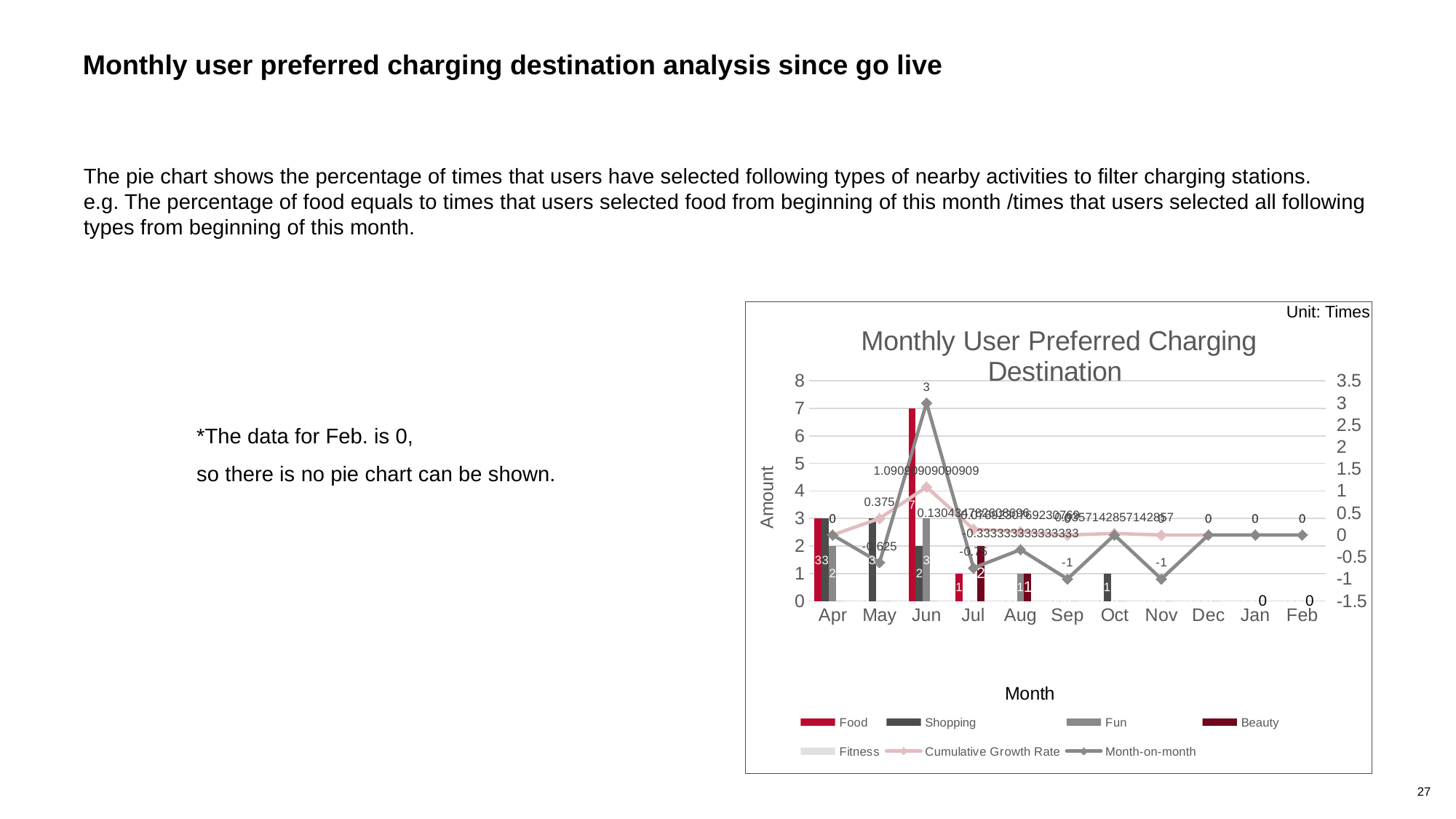

# Monthly user preferred charging destination analysis since go live
The pie chart shows the percentage of times that users have selected following types of nearby activities to filter charging stations.
e.g. The percentage of food equals to times that users selected food from beginning of this month /times that users selected all following types from beginning of this month.
Unit: Times

### Chart: Monthly User Preferred Charging Destination

| Category | Food | Shopping | Fun | Beauty | Fitness | Cumulative Growth Rate | Month-on-month |
|---|---|---|---|---|---|---|---|
| Apr | 3.0 | 3.0 | 2.0 | 0.0 | 0.0 | None | None |
| May | 0.0 | 3.0 | 0.0 | 0.0 | 0.0 | 0.375 | -0.625 |
| Jun | 7.0 | 2.0 | 3.0 | 0.0 | 0.0 | 1.09090909090909 | 3.0 |
| Jul | 1.0 | 0.0 | 0.0 | 2.0 | 0.0 | 0.130434782608696 | -0.75 |
| Aug | 0.0 | 0.0 | 1.0 | 1.0 | 0.0 | 0.0769230769230769 | -0.333333333333333 |
| Sep | 0.0 | 0.0 | 0.0 | 0.0 | 0.0 | 0.0 | -1.0 |
| Oct | 0.0 | 1.0 | 0.0 | 0.0 | 0.0 | 0.0357142857142857 | 0.0 |
| Nov | 0.0 | 0.0 | 0.0 | 0.0 | 0.0 | 0.0 | -1.0 |
| Dec | 0.0 | 0.0 | 0.0 | 0.0 | 0.0 | 0.0 | 0.0 |
| Jan | 0.0 | 0.0 | 0.0 | 0.0 | 0.0 | 0.0 | 0.0 |
| Feb | 0.0 | 0.0 | 0.0 | 0.0 | 0.0 | 0.0 | 0.0 |
*The data for Feb. is 0,
so there is no pie chart can be shown.